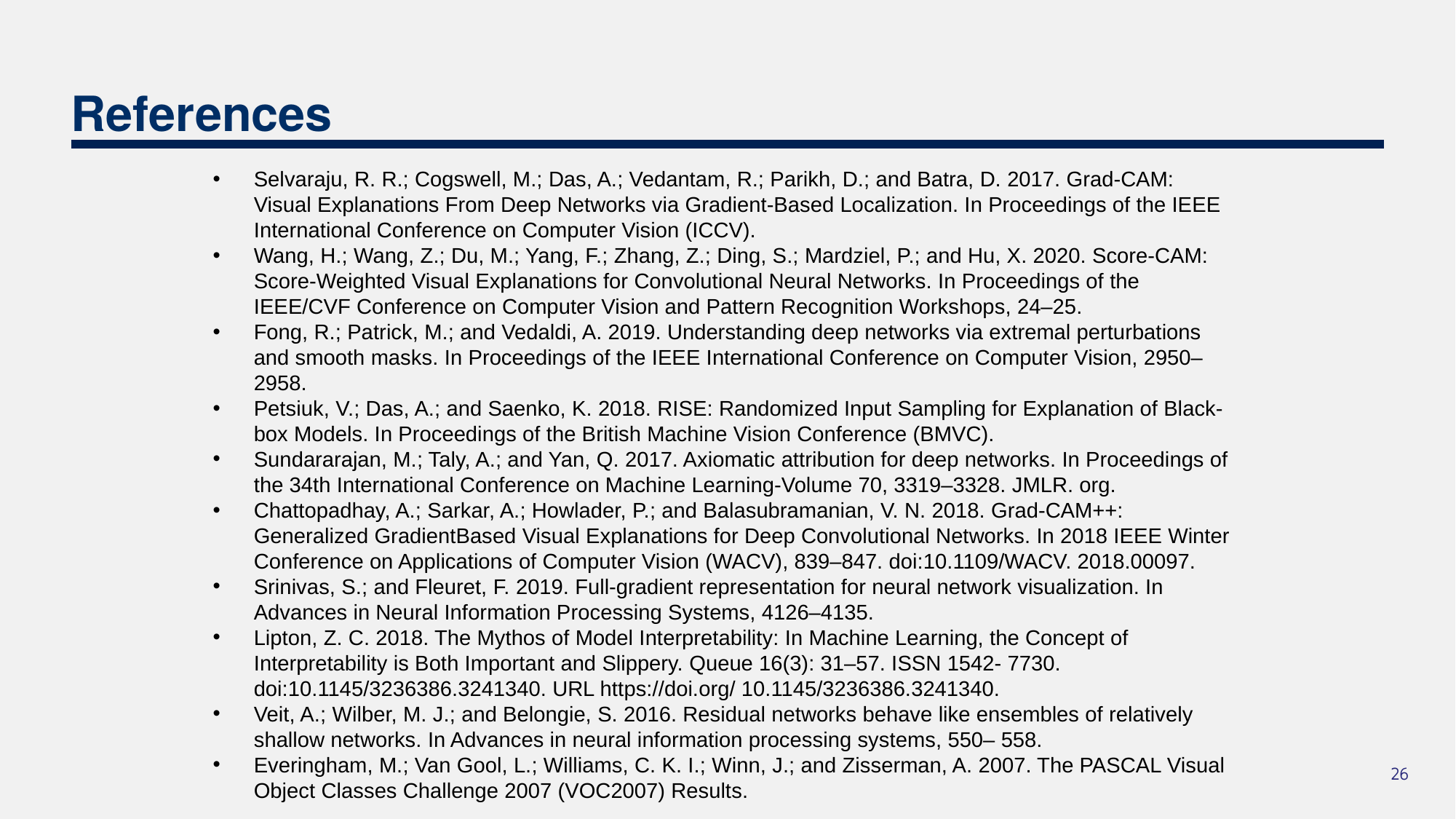

# References
Selvaraju, R. R.; Cogswell, M.; Das, A.; Vedantam, R.; Parikh, D.; and Batra, D. 2017. Grad-CAM: Visual Explanations From Deep Networks via Gradient-Based Localization. In Proceedings of the IEEE International Conference on Computer Vision (ICCV).
Wang, H.; Wang, Z.; Du, M.; Yang, F.; Zhang, Z.; Ding, S.; Mardziel, P.; and Hu, X. 2020. Score-CAM: Score-Weighted Visual Explanations for Convolutional Neural Networks. In Proceedings of the IEEE/CVF Conference on Computer Vision and Pattern Recognition Workshops, 24–25.
Fong, R.; Patrick, M.; and Vedaldi, A. 2019. Understanding deep networks via extremal perturbations and smooth masks. In Proceedings of the IEEE International Conference on Computer Vision, 2950–2958.
Petsiuk, V.; Das, A.; and Saenko, K. 2018. RISE: Randomized Input Sampling for Explanation of Black-box Models. In Proceedings of the British Machine Vision Conference (BMVC).
Sundararajan, M.; Taly, A.; and Yan, Q. 2017. Axiomatic attribution for deep networks. In Proceedings of the 34th International Conference on Machine Learning-Volume 70, 3319–3328. JMLR. org.
Chattopadhay, A.; Sarkar, A.; Howlader, P.; and Balasubramanian, V. N. 2018. Grad-CAM++: Generalized GradientBased Visual Explanations for Deep Convolutional Networks. In 2018 IEEE Winter Conference on Applications of Computer Vision (WACV), 839–847. doi:10.1109/WACV. 2018.00097.
Srinivas, S.; and Fleuret, F. 2019. Full-gradient representation for neural network visualization. In Advances in Neural Information Processing Systems, 4126–4135.
Lipton, Z. C. 2018. The Mythos of Model Interpretability: In Machine Learning, the Concept of Interpretability is Both Important and Slippery. Queue 16(3): 31–57. ISSN 1542- 7730. doi:10.1145/3236386.3241340. URL https://doi.org/ 10.1145/3236386.3241340.
Veit, A.; Wilber, M. J.; and Belongie, S. 2016. Residual networks behave like ensembles of relatively shallow networks. In Advances in neural information processing systems, 550– 558.
Everingham, M.; Van Gool, L.; Williams, C. K. I.; Winn, J.; and Zisserman, A. 2007. The PASCAL Visual Object Classes Challenge 2007 (VOC2007) Results.
26